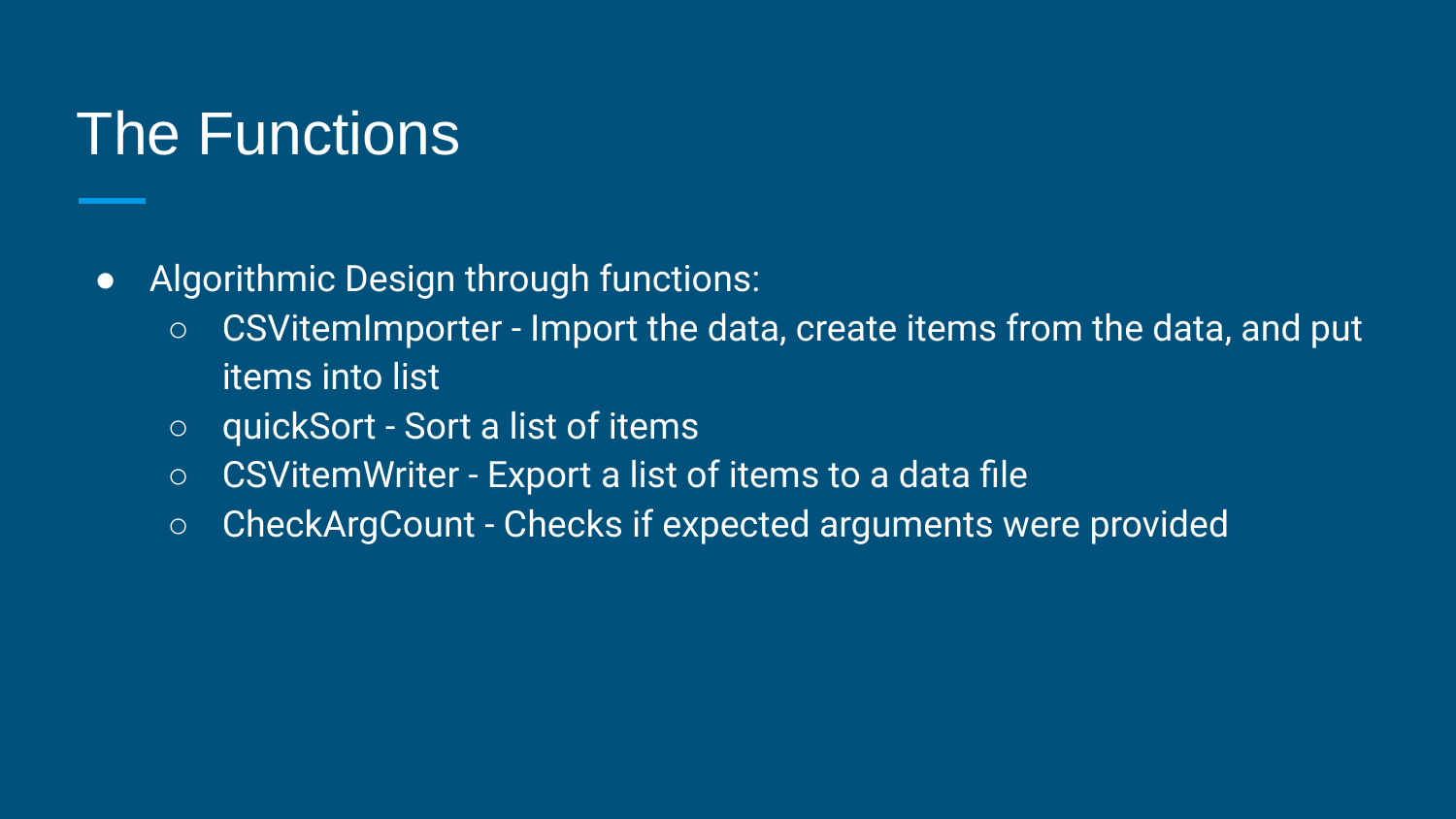

# The Functions
Algorithmic Design through functions:
CSVitemImporter - Import the data, create items from the data, and put items into list
quickSort - Sort a list of items
CSVitemWriter - Export a list of items to a data file
CheckArgCount - Checks if expected arguments were provided